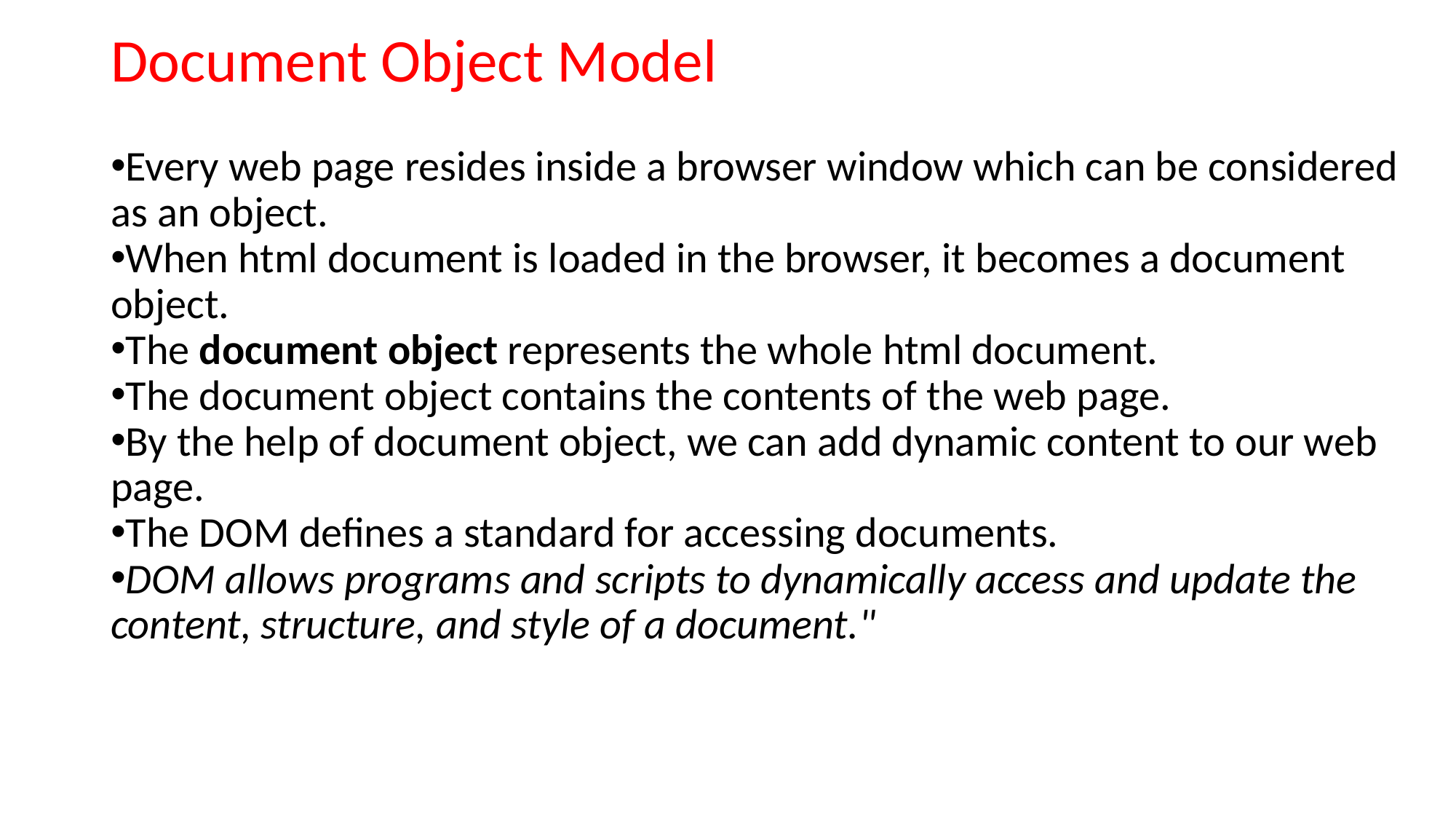

Document Object Model

Every web page resides inside a browser window which can be considered as an object.
When html document is loaded in the browser, it becomes a document object.
The document object represents the whole html document.
The document object contains the contents of the web page.
By the help of document object, we can add dynamic content to our web page.
The DOM defines a standard for accessing documents.
DOM allows programs and scripts to dynamically access and update the content, structure, and style of a document."